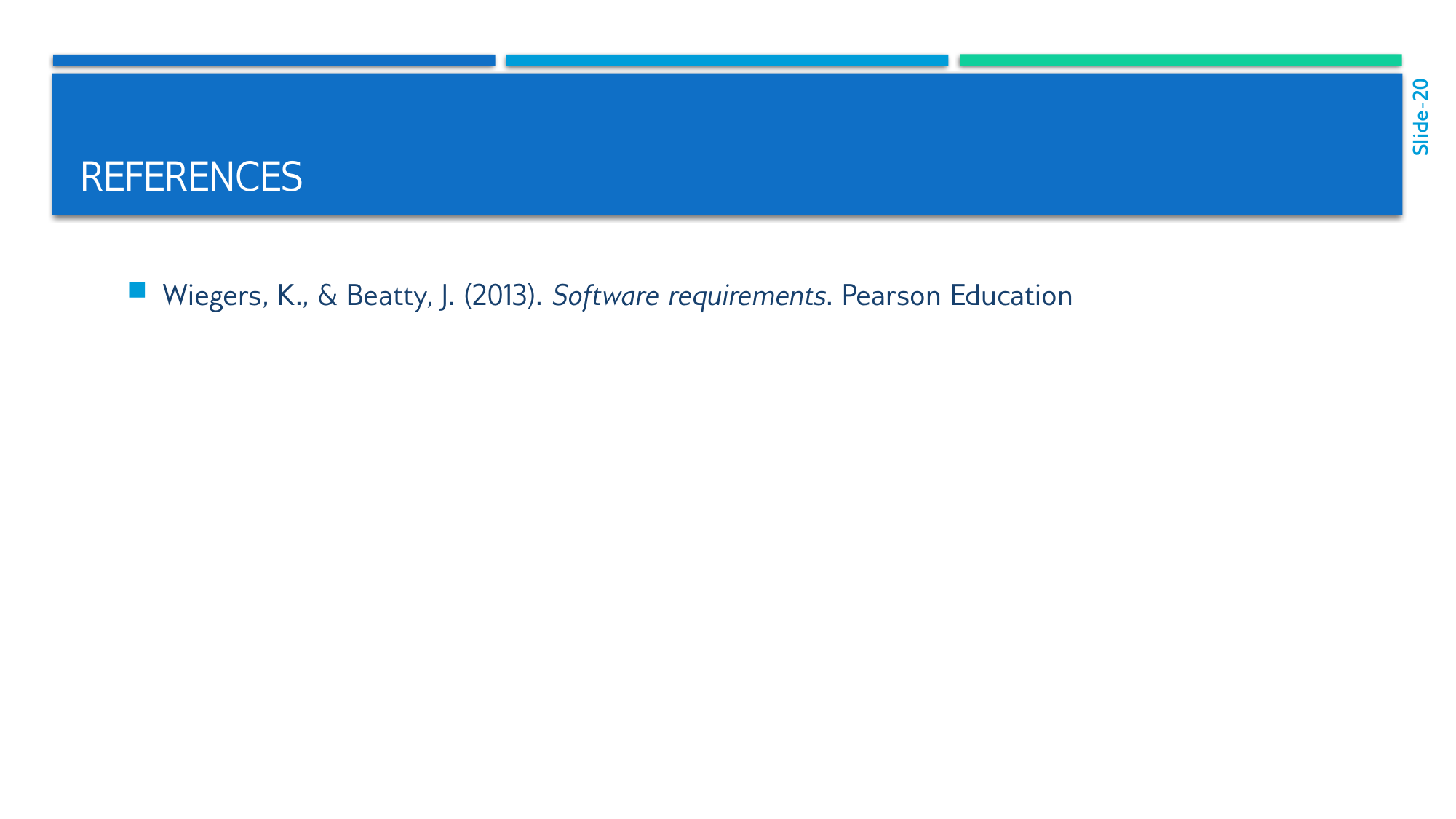

Slide-20
# references
Wiegers, K., & Beatty, J. (2013). Software requirements. Pearson Education